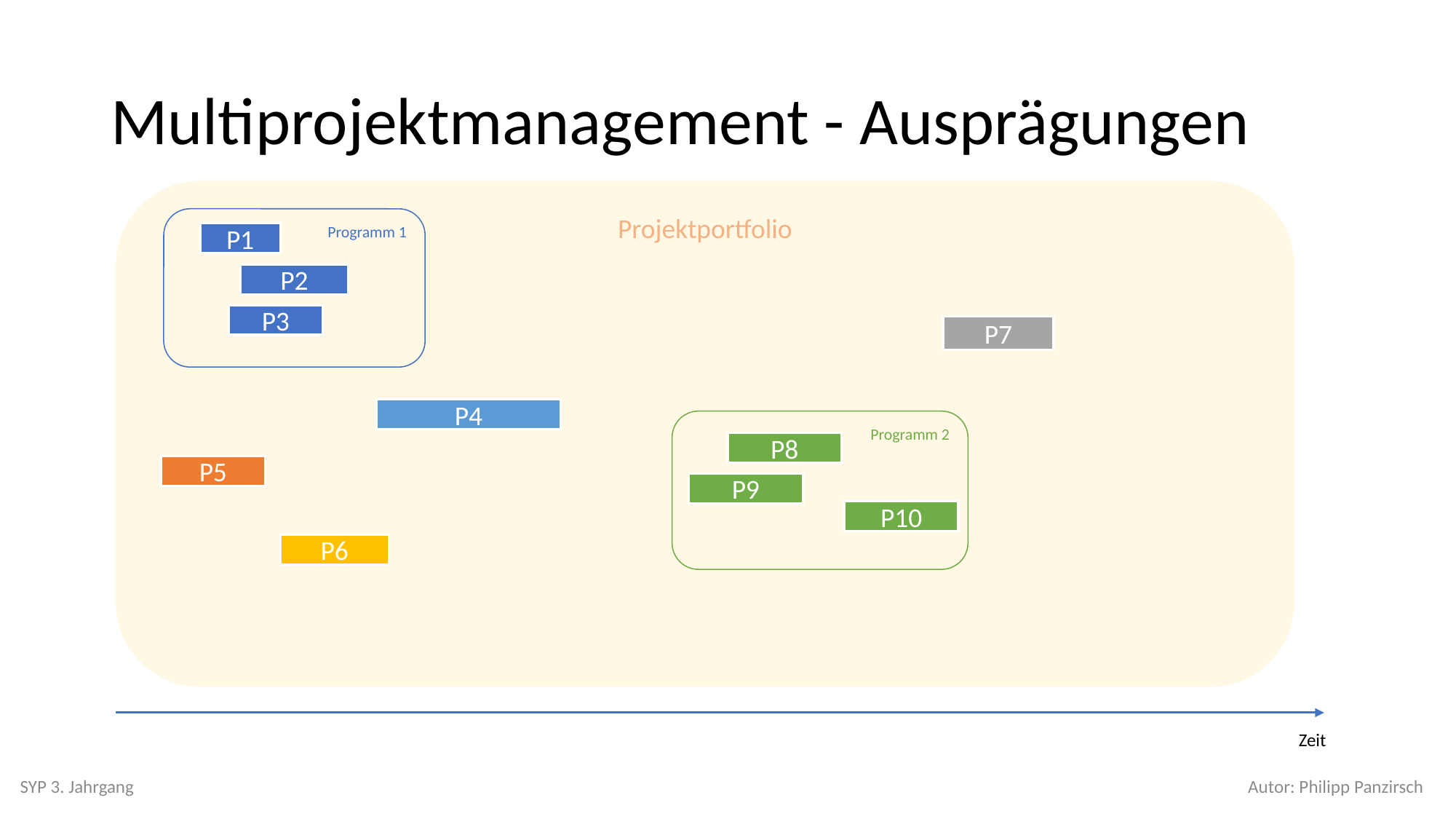

# Multiprojektmanagement - Ausprägungen
Projektportfolio
Programm 1
P1
P2
P3
P7
P4
Programm 2
P8
P5
P9
P10
P6
Zeit
SYP 3. Jahrgang
Autor: Philipp Panzirsch